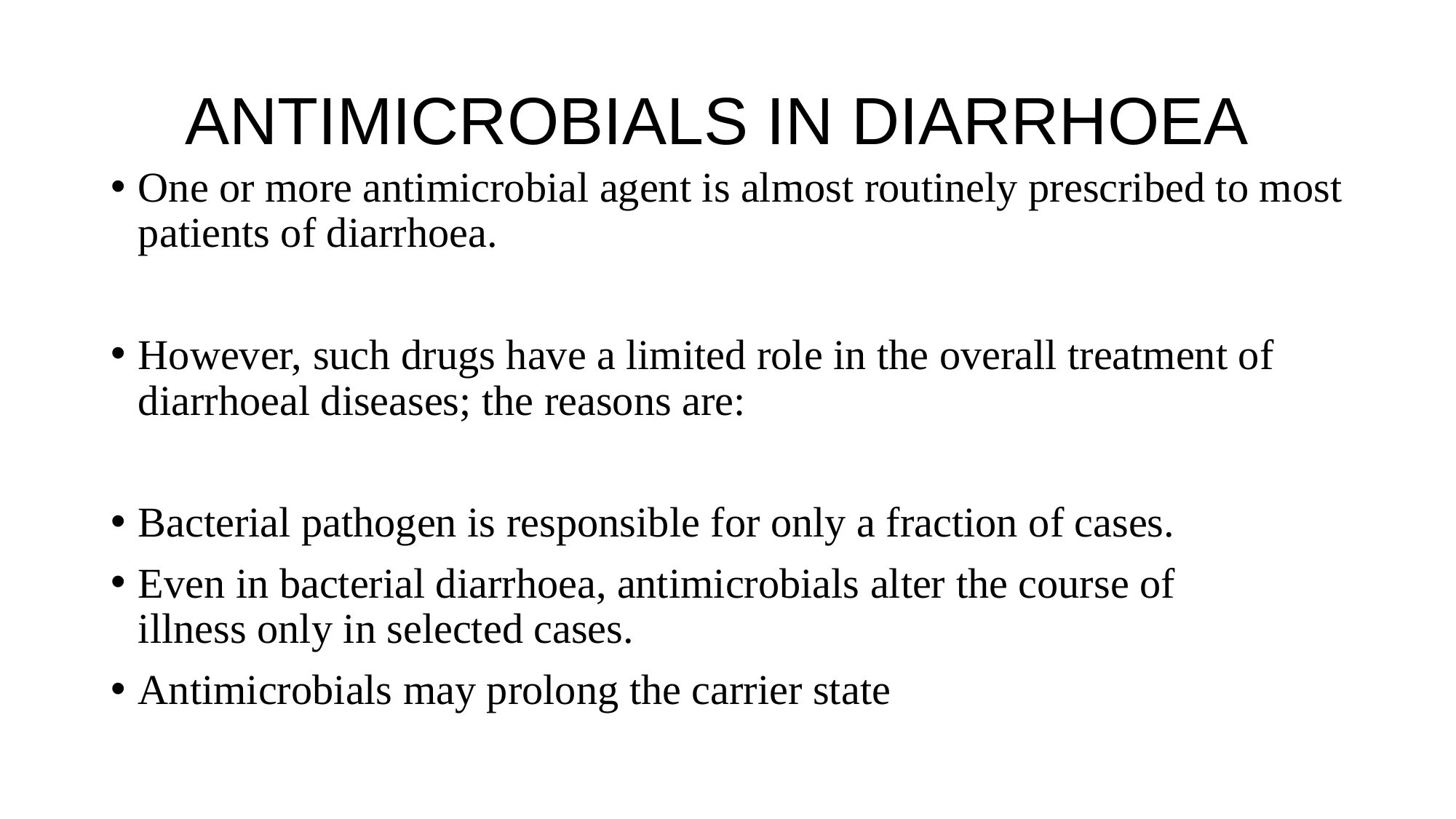

# ANTIMICROBIALS IN DIARRHOEA
One or more antimicrobial agent is almost routinely prescribed to most patients of diarrhoea.

However, such drugs have a limited role in the overall treatment of diarrhoeal diseases; the reasons are:

Bacterial pathogen is responsible for only a fraction of cases.
Even in bacterial diarrhoea, antimicrobials alter the course of
illness only in selected cases.
Antimicrobials may prolong the carrier state